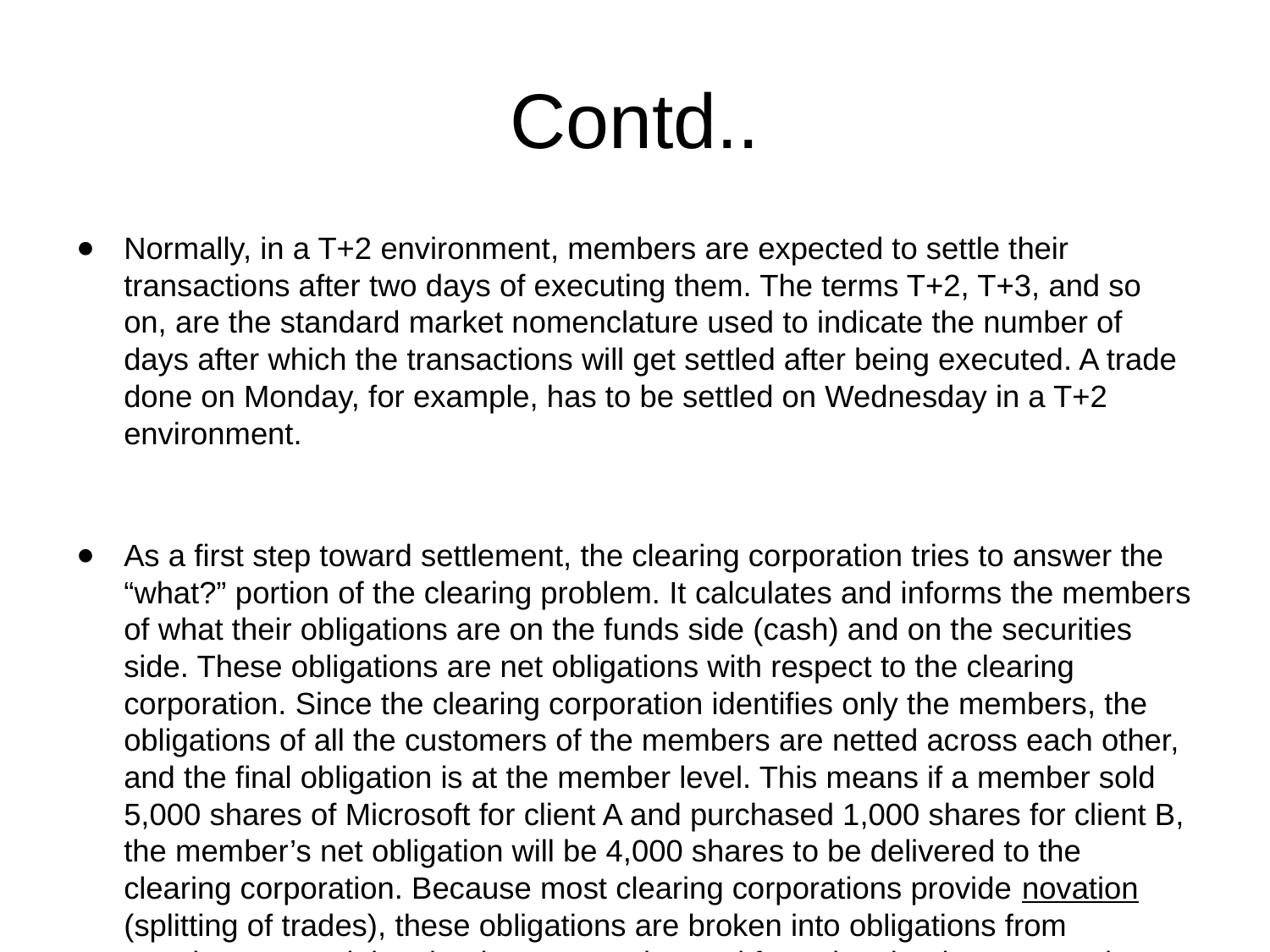

# Contd..
Normally, in a T+2 environment, members are expected to settle their transactions after two days of executing them. The terms T+2, T+3, and so on, are the standard market nomenclature used to indicate the number of days after which the transactions will get settled after being executed. A trade done on Monday, for example, has to be settled on Wednesday in a T+2 environment.

As a first step toward settlement, the clearing corporation tries to answer the “what?” portion of the clearing problem. It calculates and informs the members of what their obligations are on the funds side (cash) and on the securities side. These obligations are net obligations with respect to the clearing corporation. Since the clearing corporation identifies only the members, the obligations of all the customers of the members are netted across each other, and the final obligation is at the member level. This means if a member sold 5,000 shares of Microsoft for client A and purchased 1,000 shares for client B, the member’s net obligation will be 4,000 shares to be delivered to the clearing corporation. Because most clearing corporations provide novation (splitting of trades), these obligations are broken into obligations from members toward the clearing corporation and from the clearing corporation toward the members. The clearing corporation communicates obligations though it’s clearing system that members can access. The member will normally reconcile these figures using data available from its own back-office system. This reconciliation is necessary so that both the broker and the clearing corporation are in agreement with what is to be exchanged and when.